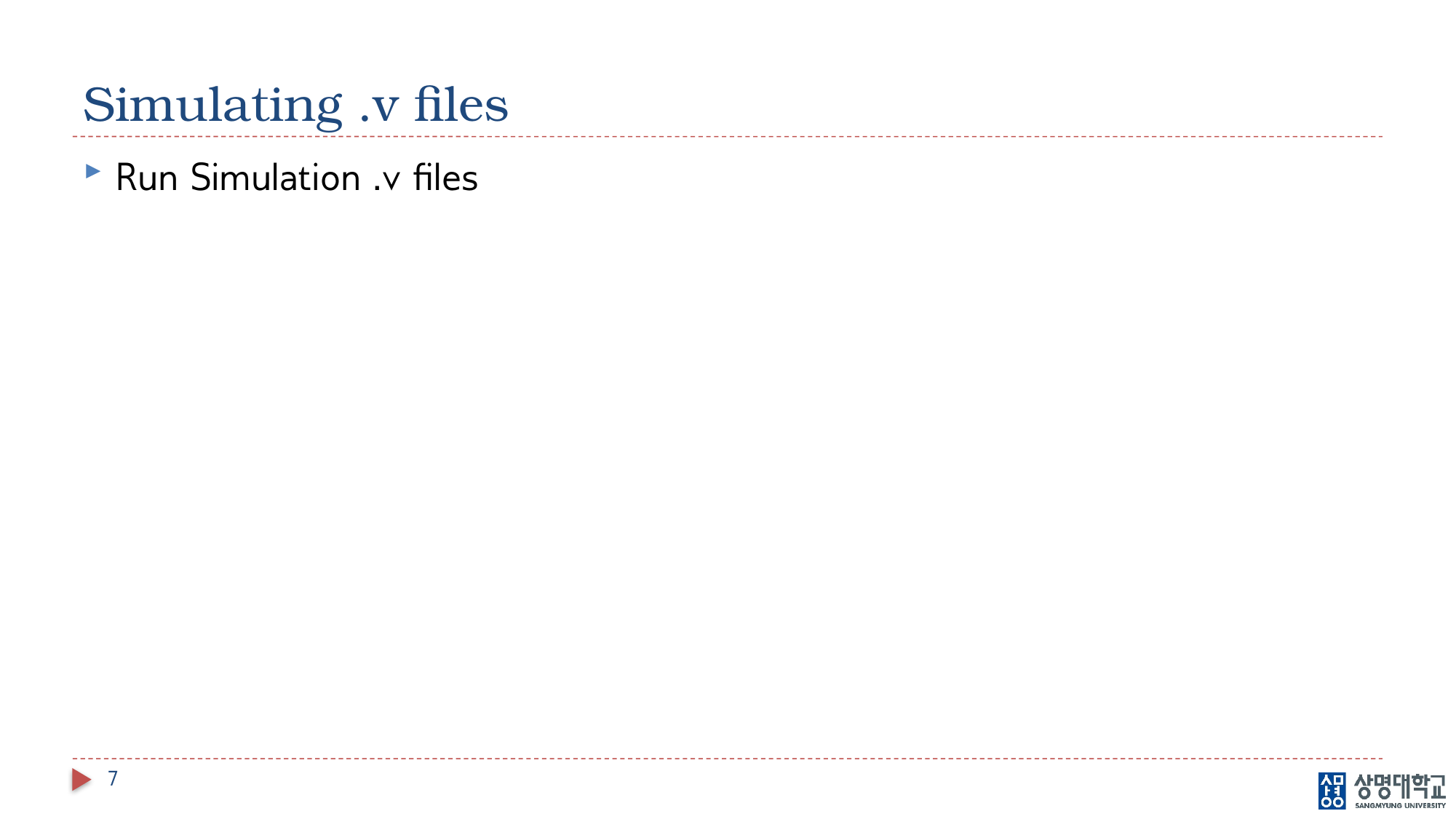

# Simulating .v files

Run Simulation .v files

7